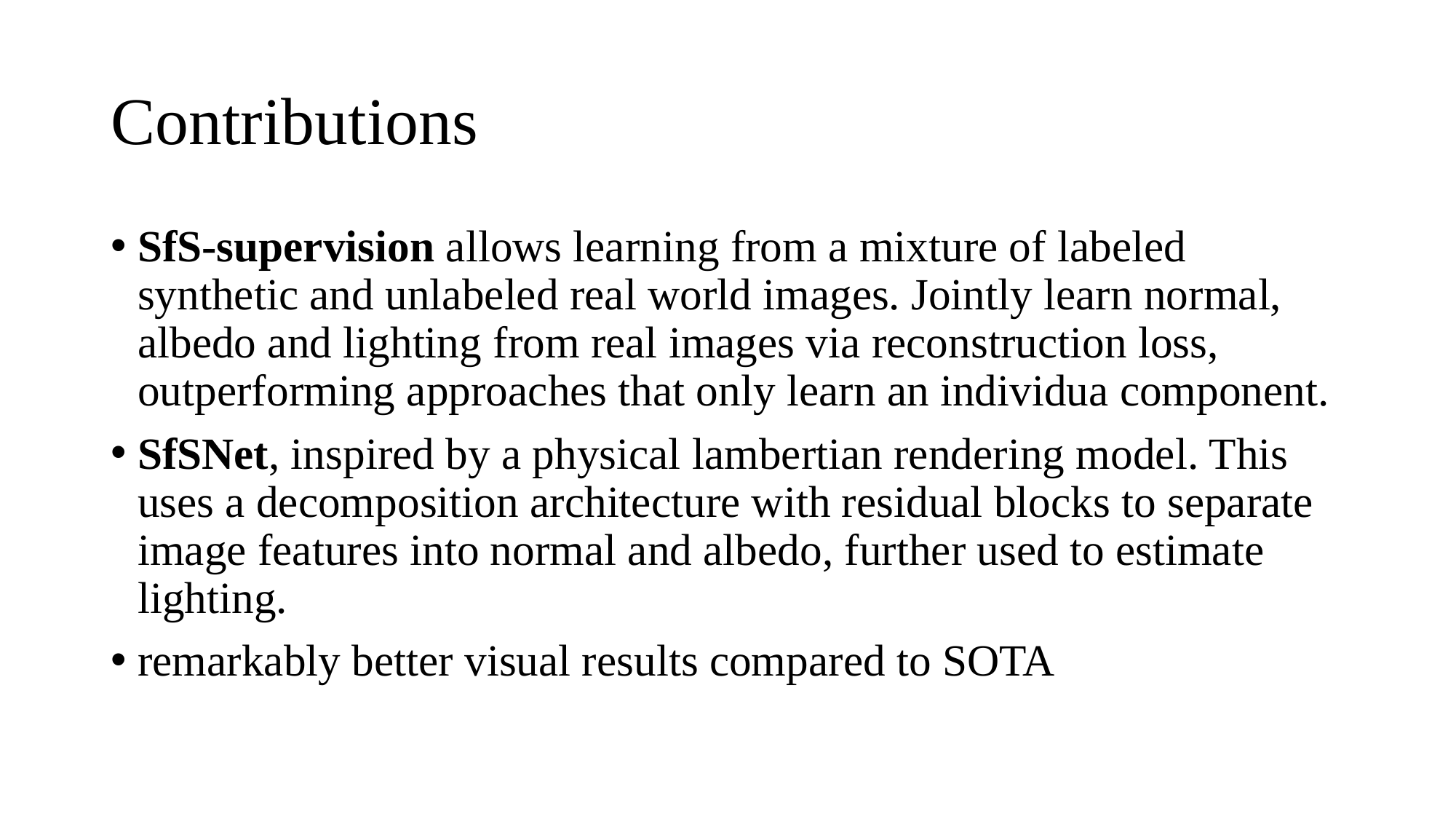

# Contributions
SfS-supervision allows learning from a mixture of labeled synthetic and unlabeled real world images. Jointly learn normal, albedo and lighting from real images via reconstruction loss, outperforming approaches that only learn an individua component.
SfSNet, inspired by a physical lambertian rendering model. This uses a decomposition architecture with residual blocks to separate image features into normal and albedo, further used to estimate lighting.
remarkably better visual results compared to SOTA